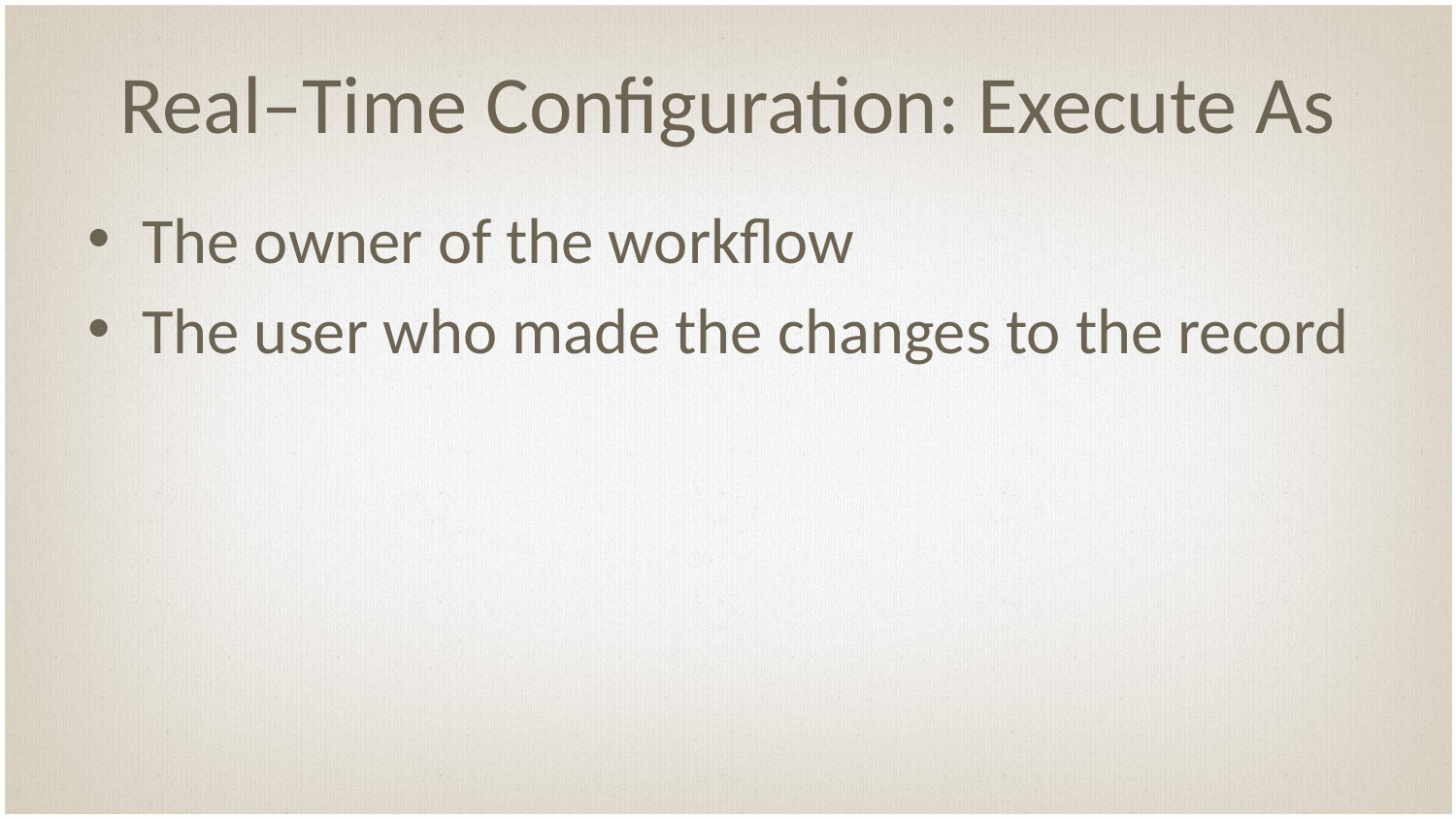

# Real–Time Configuration: Execute As
The owner of the workflow
The user who made the changes to the record